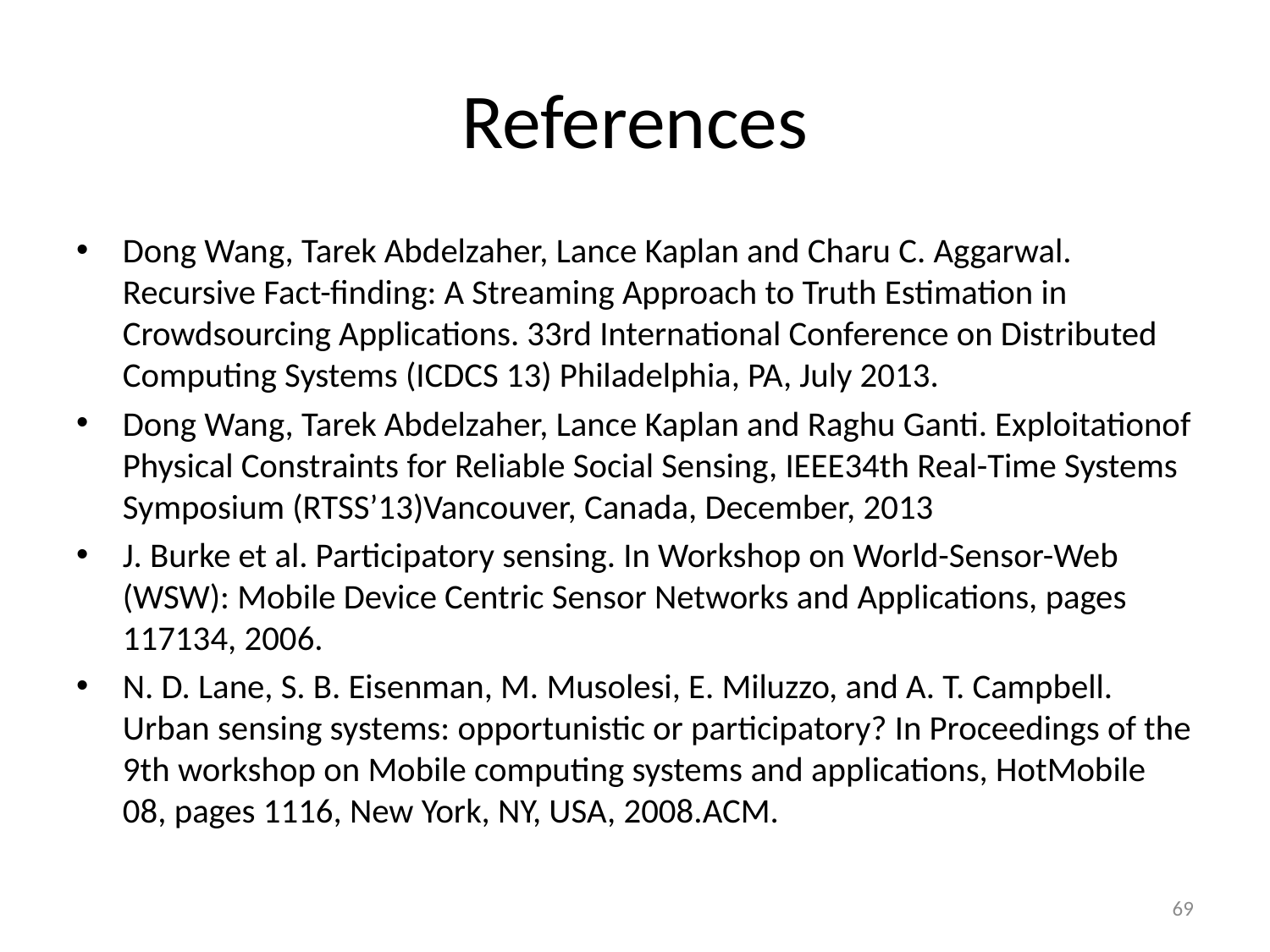

# References
Dong Wang, Tarek Abdelzaher, Lance Kaplan and Charu C. Aggarwal. Recursive Fact-finding: A Streaming Approach to Truth Estimation in Crowdsourcing Applications. 33rd International Conference on Distributed Computing Systems (ICDCS 13) Philadelphia, PA, July 2013.
Dong Wang, Tarek Abdelzaher, Lance Kaplan and Raghu Ganti. Exploitationof Physical Constraints for Reliable Social Sensing, IEEE34th Real-Time Systems Symposium (RTSS’13)Vancouver, Canada, December, 2013
J. Burke et al. Participatory sensing. In Workshop on World-Sensor-Web (WSW): Mobile Device Centric Sensor Networks and Applications, pages 117134, 2006.
N. D. Lane, S. B. Eisenman, M. Musolesi, E. Miluzzo, and A. T. Campbell. Urban sensing systems: opportunistic or participatory? In Proceedings of the 9th workshop on Mobile computing systems and applications, HotMobile 08, pages 1116, New York, NY, USA, 2008.ACM.
69